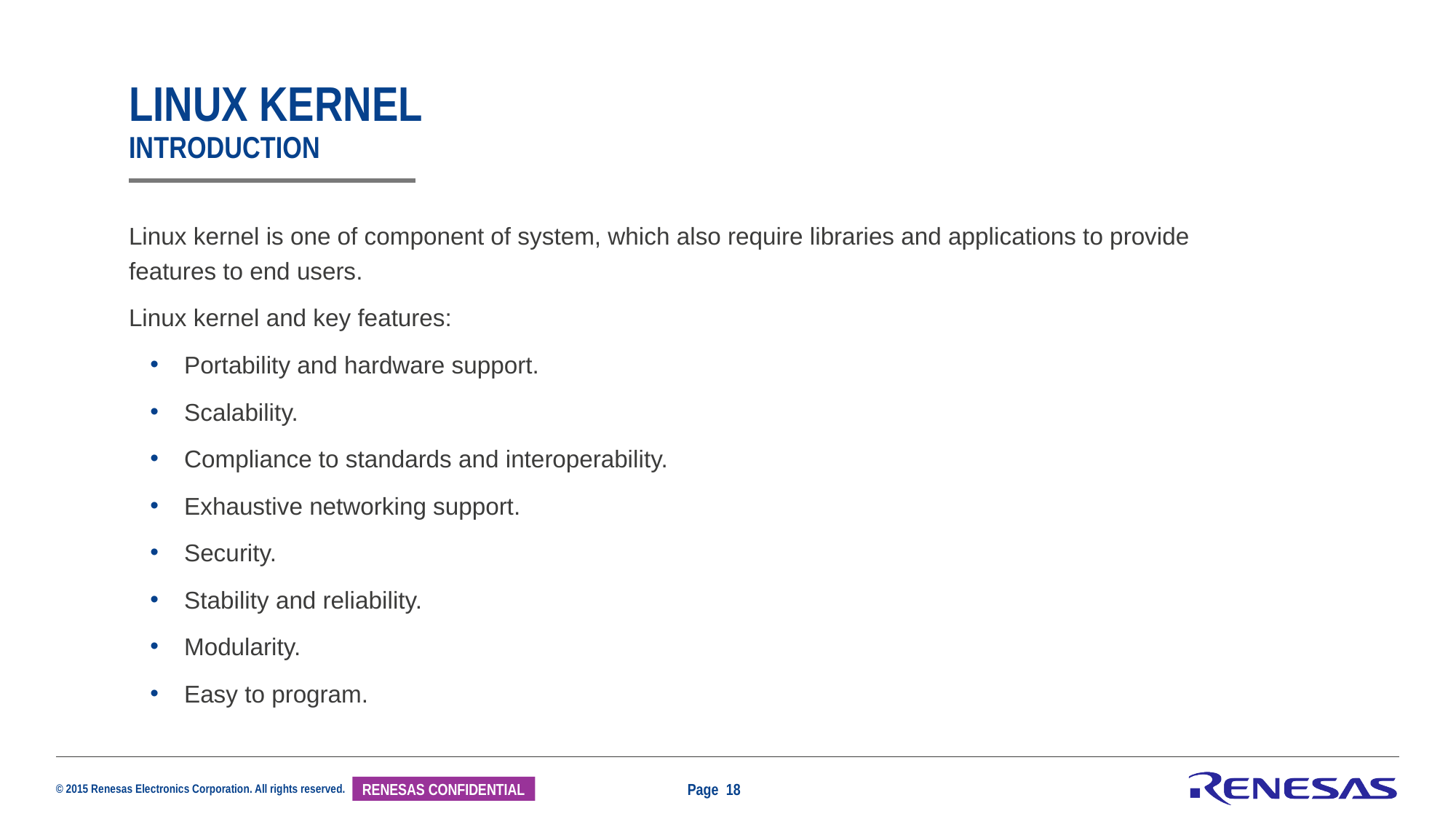

# Linux kernel introduction
Linux kernel is one of component of system, which also require libraries and applications to provide features to end users.
Linux kernel and key features:
Portability and hardware support.
Scalability.
Compliance to standards and interoperability.
Exhaustive networking support.
Security.
Stability and reliability.
Modularity.
Easy to program.
Page  18